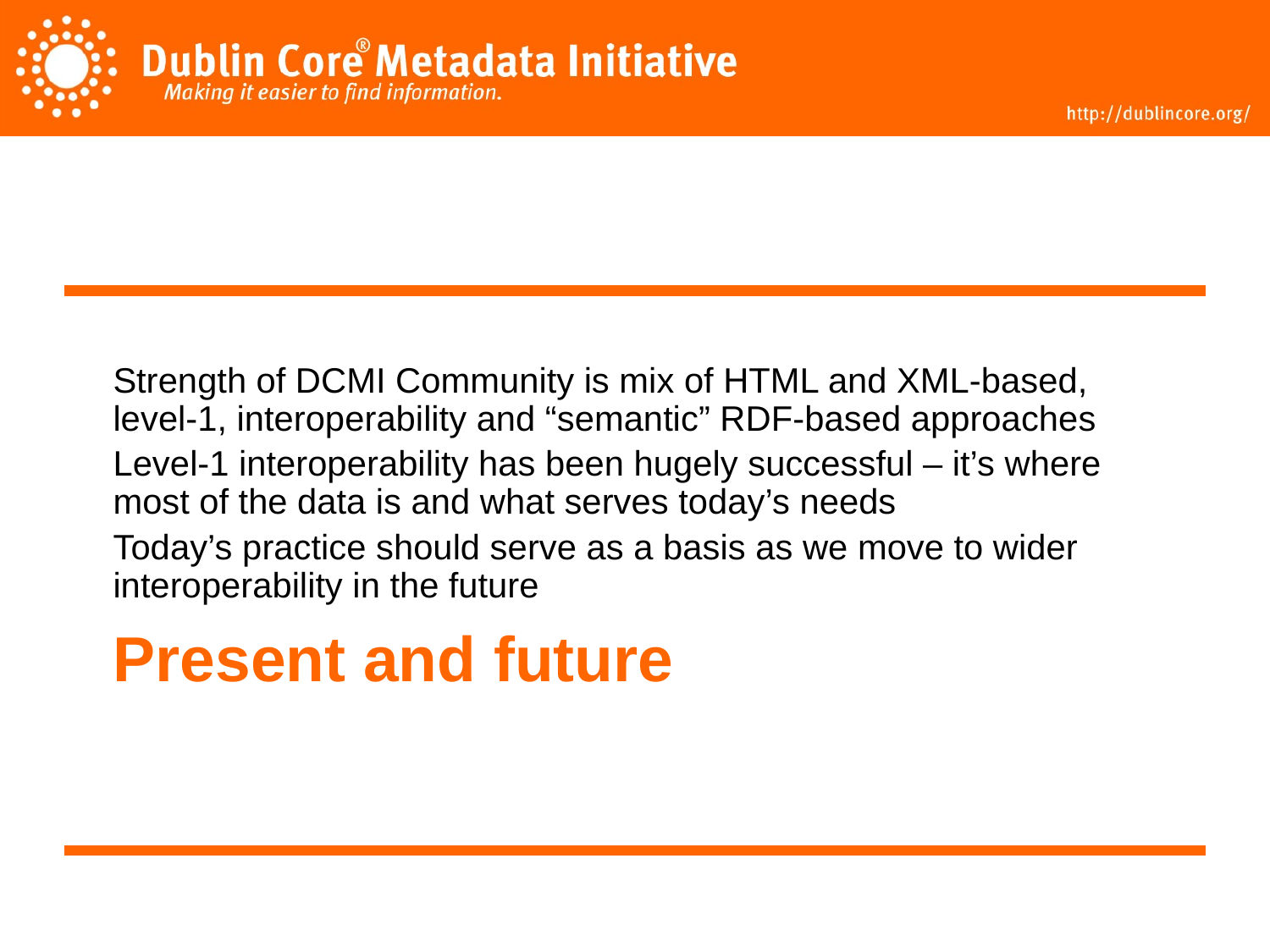

Present and future
Strength of DCMI Community is mix of HTML and XML-based, level-1, interoperability and “semantic” RDF-based approaches
Level-1 interoperability has been hugely successful – it’s where most of the data is and what serves today’s needs
Today’s practice should serve as a basis as we move to wider interoperability in the future